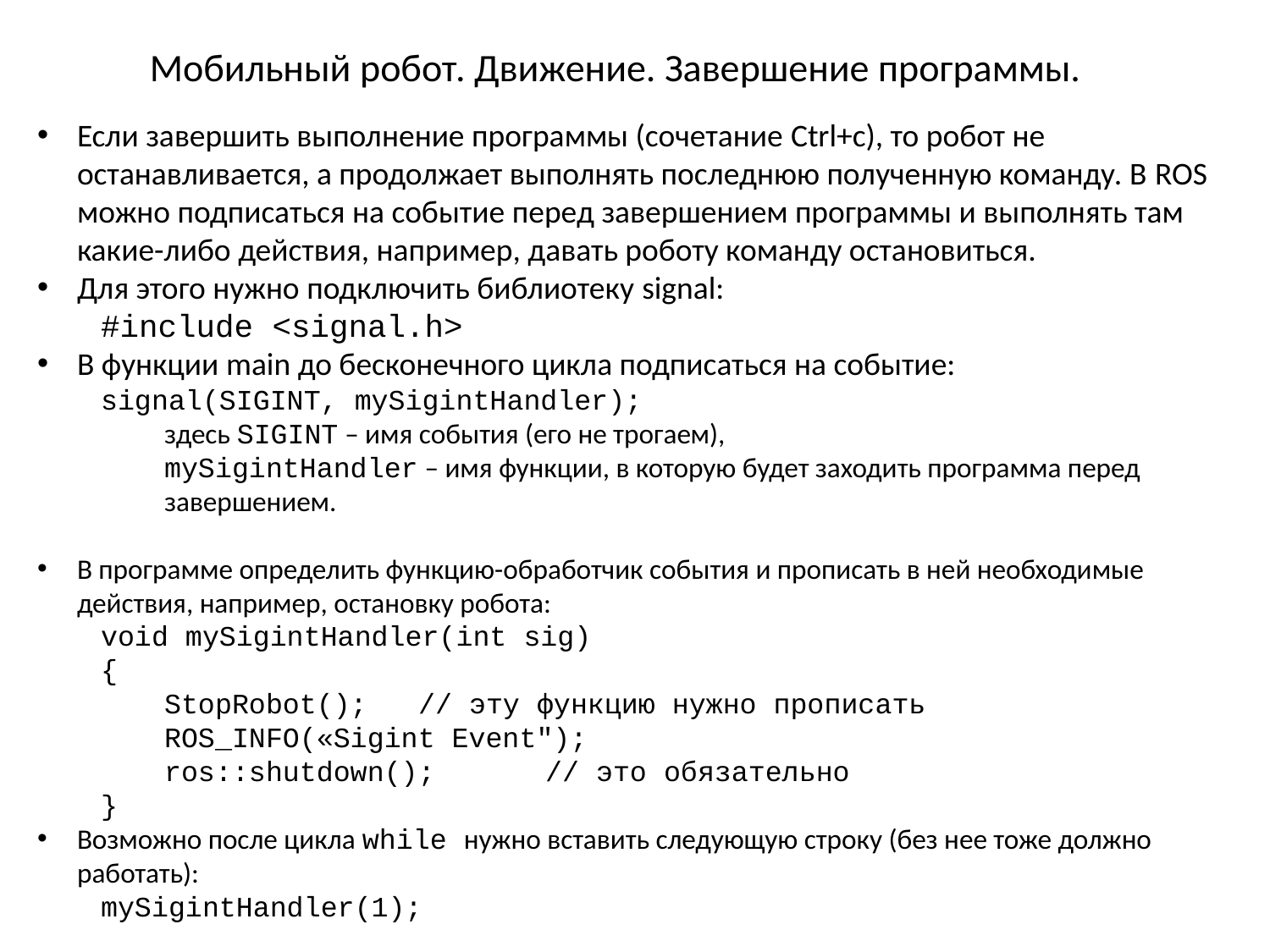

# Мобильный робот. Движение. Завершение программы.
Если завершить выполнение программы (сочетание Ctrl+c), то робот не останавливается, а продолжает выполнять последнюю полученную команду. В ROS можно подписаться на событие перед завершением программы и выполнять там какие-либо действия, например, давать роботу команду остановиться.
Для этого нужно подключить библиотеку signal:
#include <signal.h>
В функции main до бесконечного цикла подписаться на событие:
signal(SIGINT, mySigintHandler);
здесь SIGINT – имя события (его не трогаем),
mySigintHandler – имя функции, в которую будет заходить программа перед завершением.

В программе определить функцию-обработчик события и прописать в ней необходимые действия, например, остановку робота:
void mySigintHandler(int sig)
{
StopRobot();	// эту функцию нужно прописать
ROS_INFO(«Sigint Event");
ros::shutdown();	// это обязательно
}
Возможно после цикла while нужно вставить следующую строку (без нее тоже должно работать):
mySigintHandler(1);